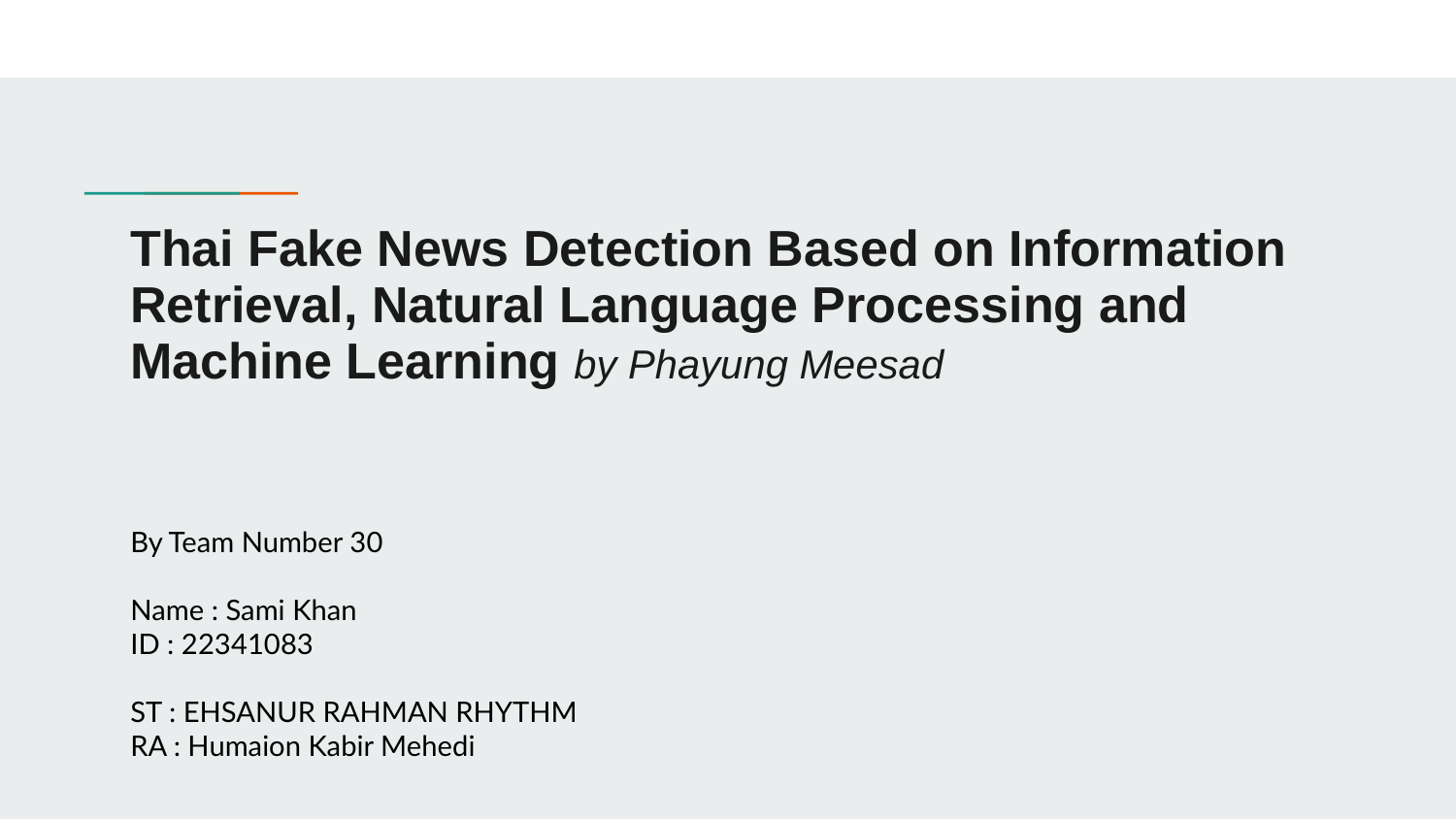

# Thai Fake News Detection Based on Information Retrieval, Natural Language Processing and Machine Learning by Phayung Meesad
By Team Number 30
Name : Sami Khan
ID : 22341083
ST : EHSANUR RAHMAN RHYTHM
RA : Humaion Kabir Mehedi